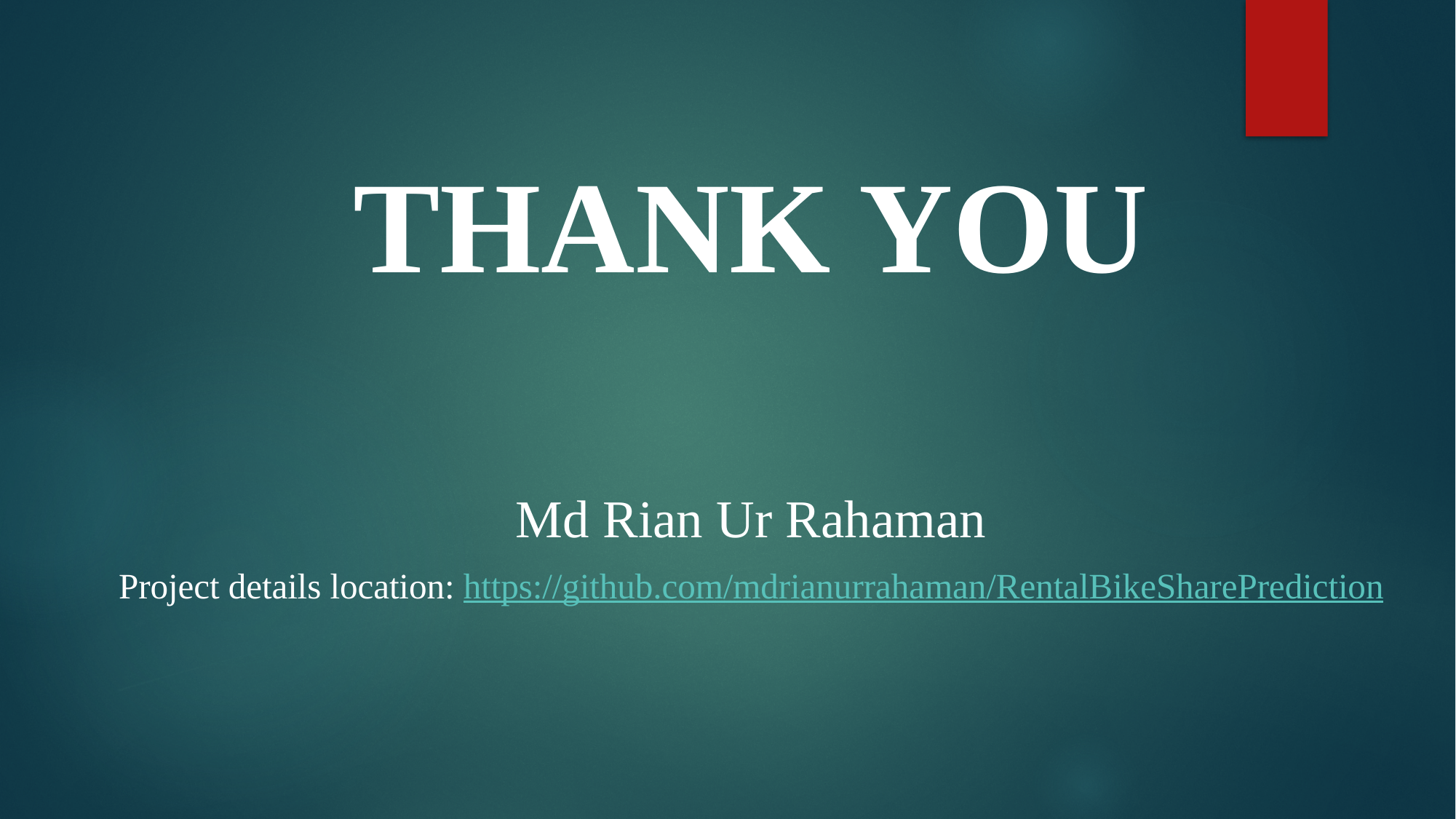

THANK YOU

Md Rian Ur Rahaman
Project details location: https://github.com/mdrianurrahaman/RentalBikeSharePrediction